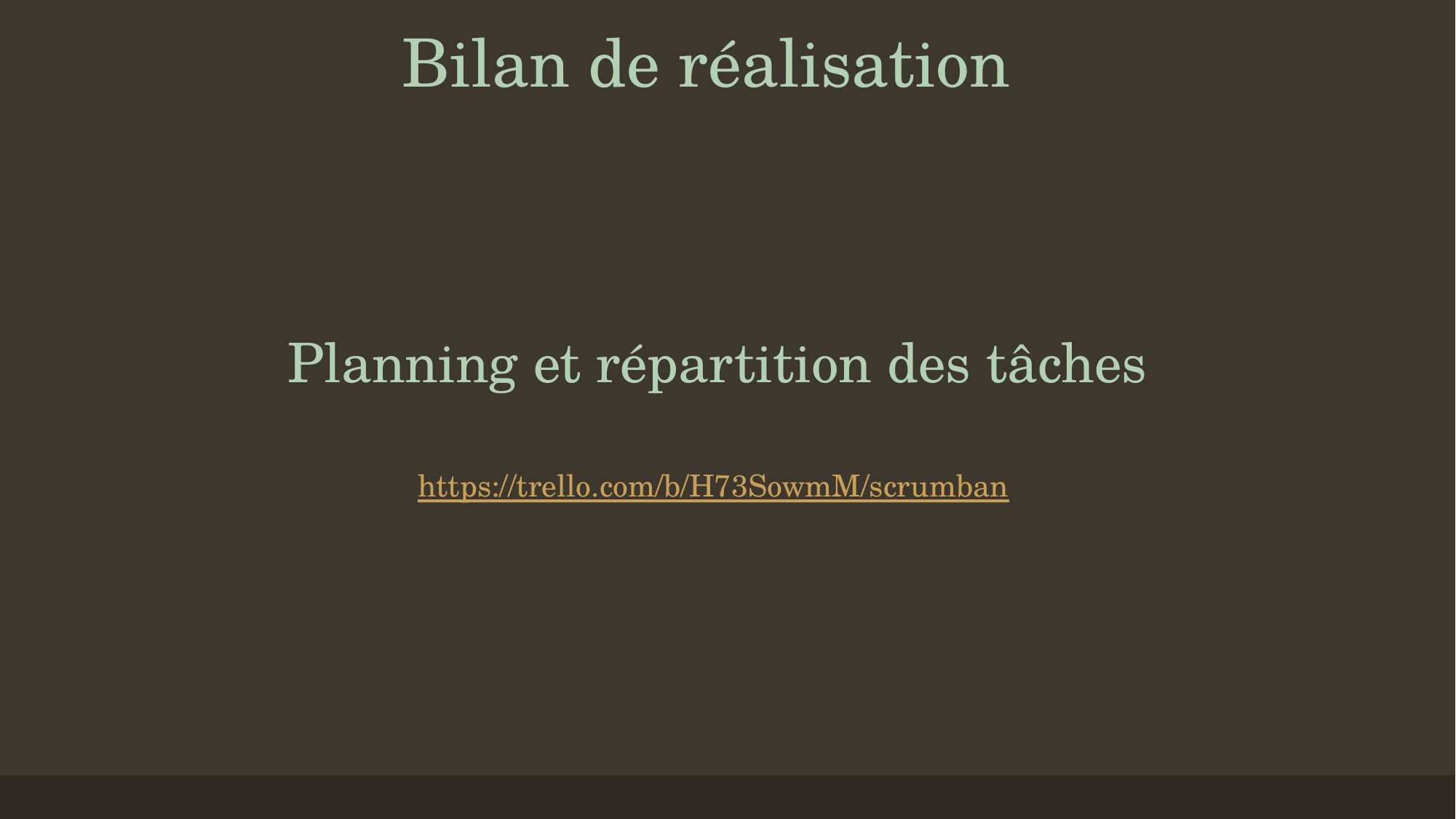

Bilan de réalisation
# Planning et répartition des tâches https://trello.com/b/H73SowmM/scrumban